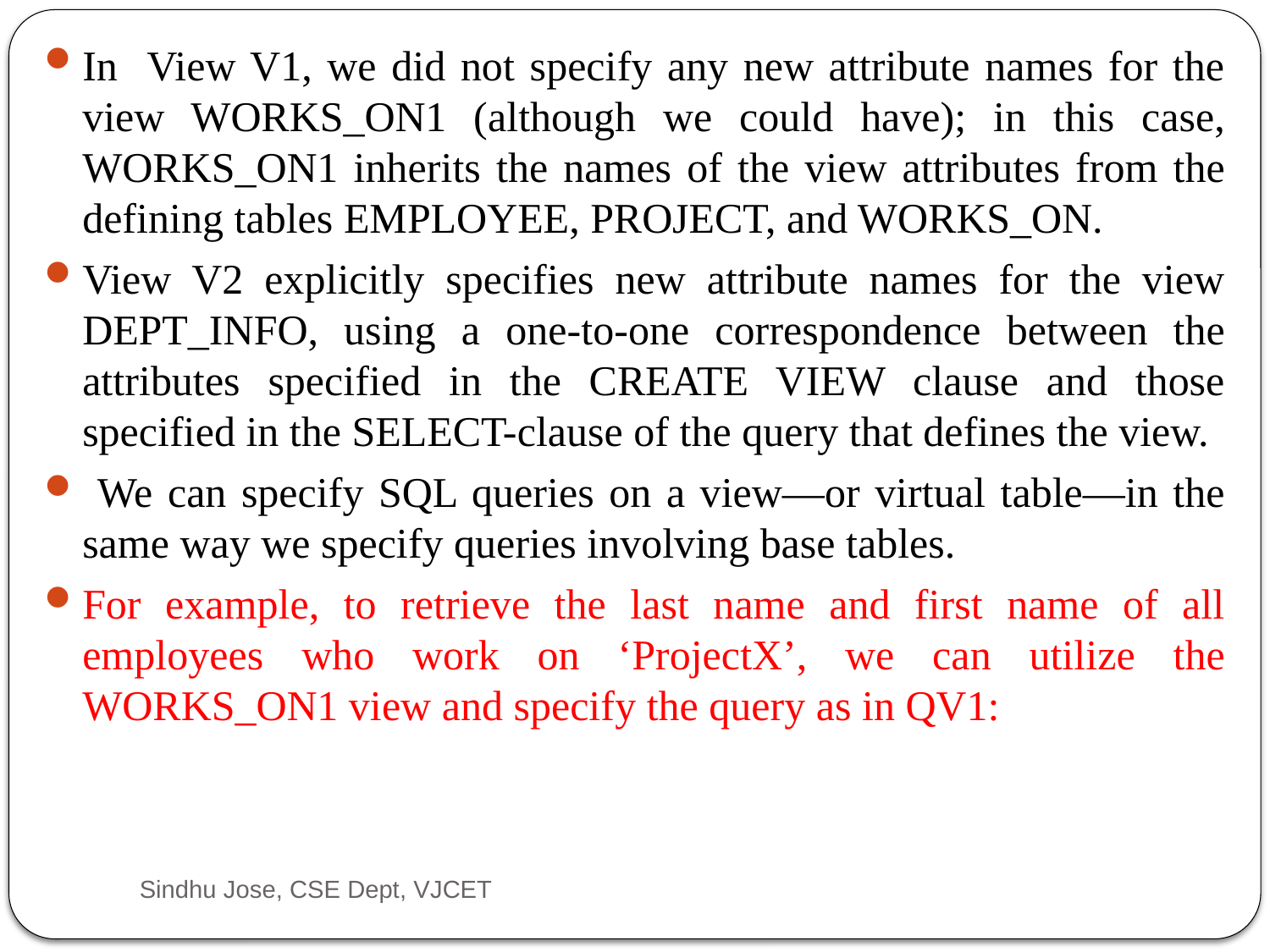

In  View V1, we did not specify any new attribute names for the view WORKS_ON1 (although we could have); in this case, WORKS_ON1 inherits the names of the view attributes from the defining tables EMPLOYEE, PROJECT, and WORKS_ON.
View V2 explicitly specifies new attribute names for the view DEPT_INFO, using a one-to-one correspondence between the attributes specified in the CREATE VIEW clause and those specified in the SELECT-clause of the query that defines the view.
 We can specify SQL queries on a view—or virtual table—in the same way we specify queries involving base tables.
For example, to retrieve the last name and first name of all employees who work on ‘ProjectX’, we can utilize the WORKS_ON1 view and specify the query as in QV1:
Sindhu Jose, CSE Dept, VJCET